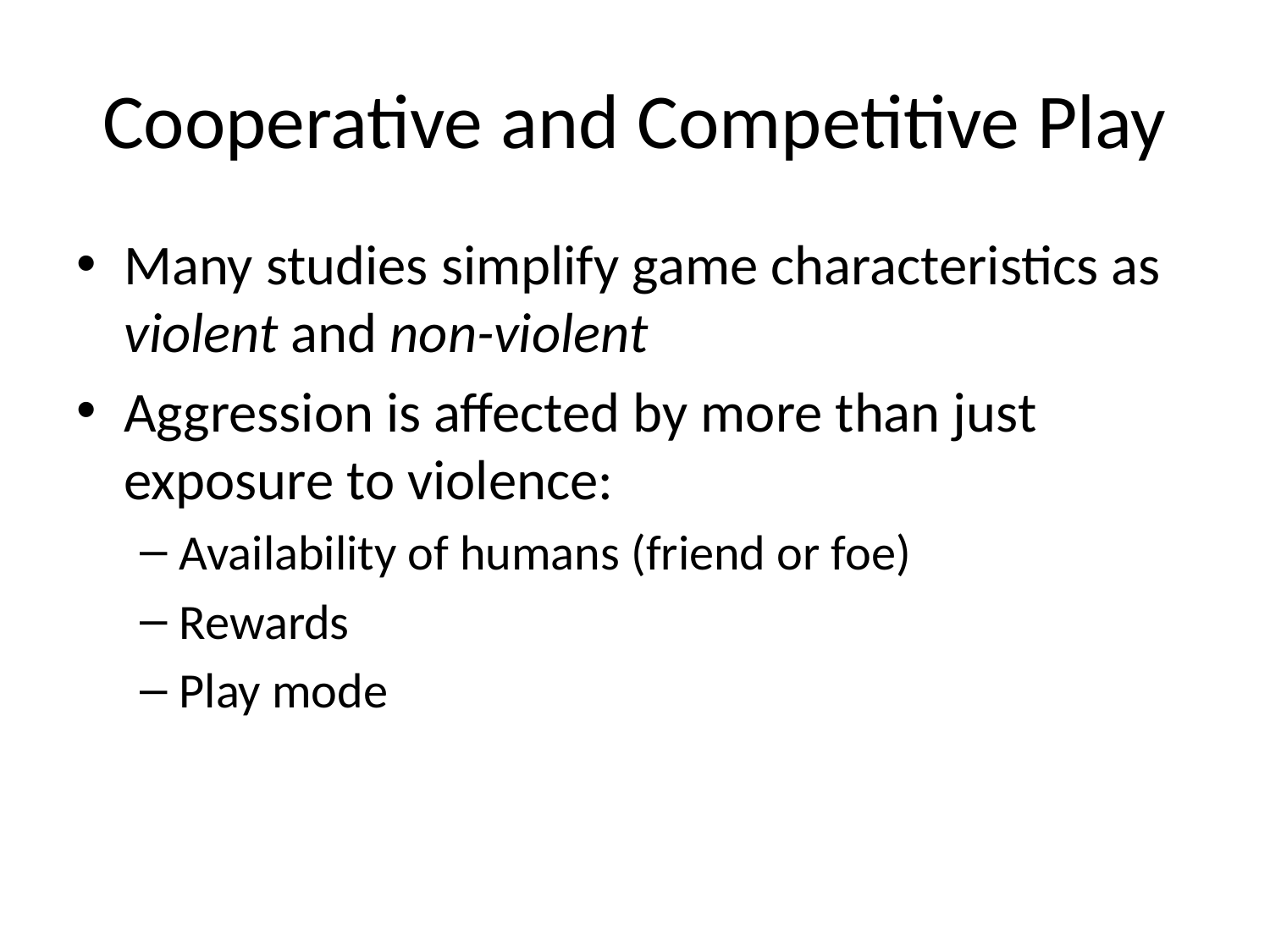

# Cooperative and Competitive Play
Many studies simplify game characteristics as violent and non-violent
Aggression is affected by more than just exposure to violence:
Availability of humans (friend or foe)
Rewards
Play mode